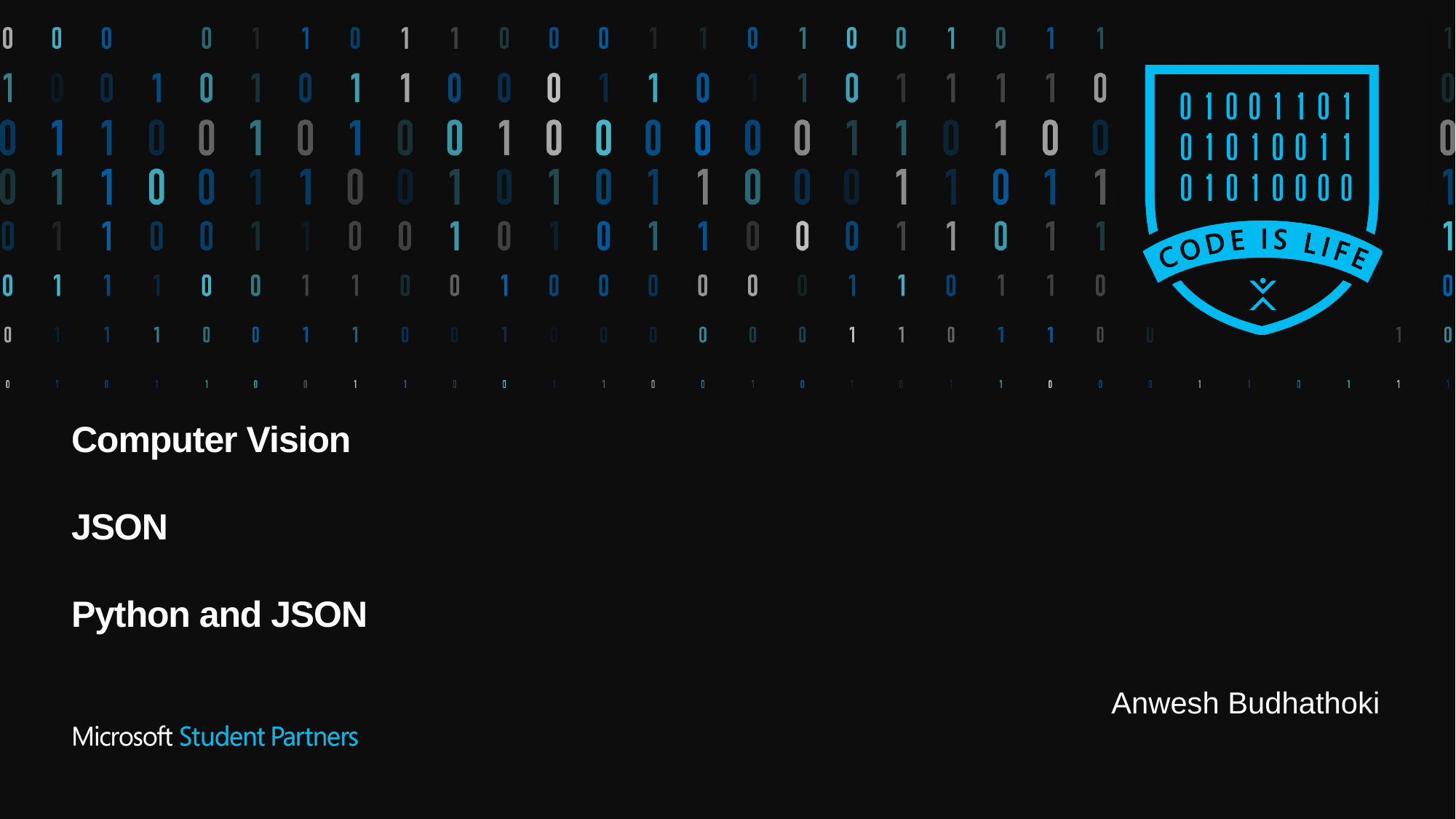

# Computer Vision JSON Python and JSON
Anwesh Budhathoki